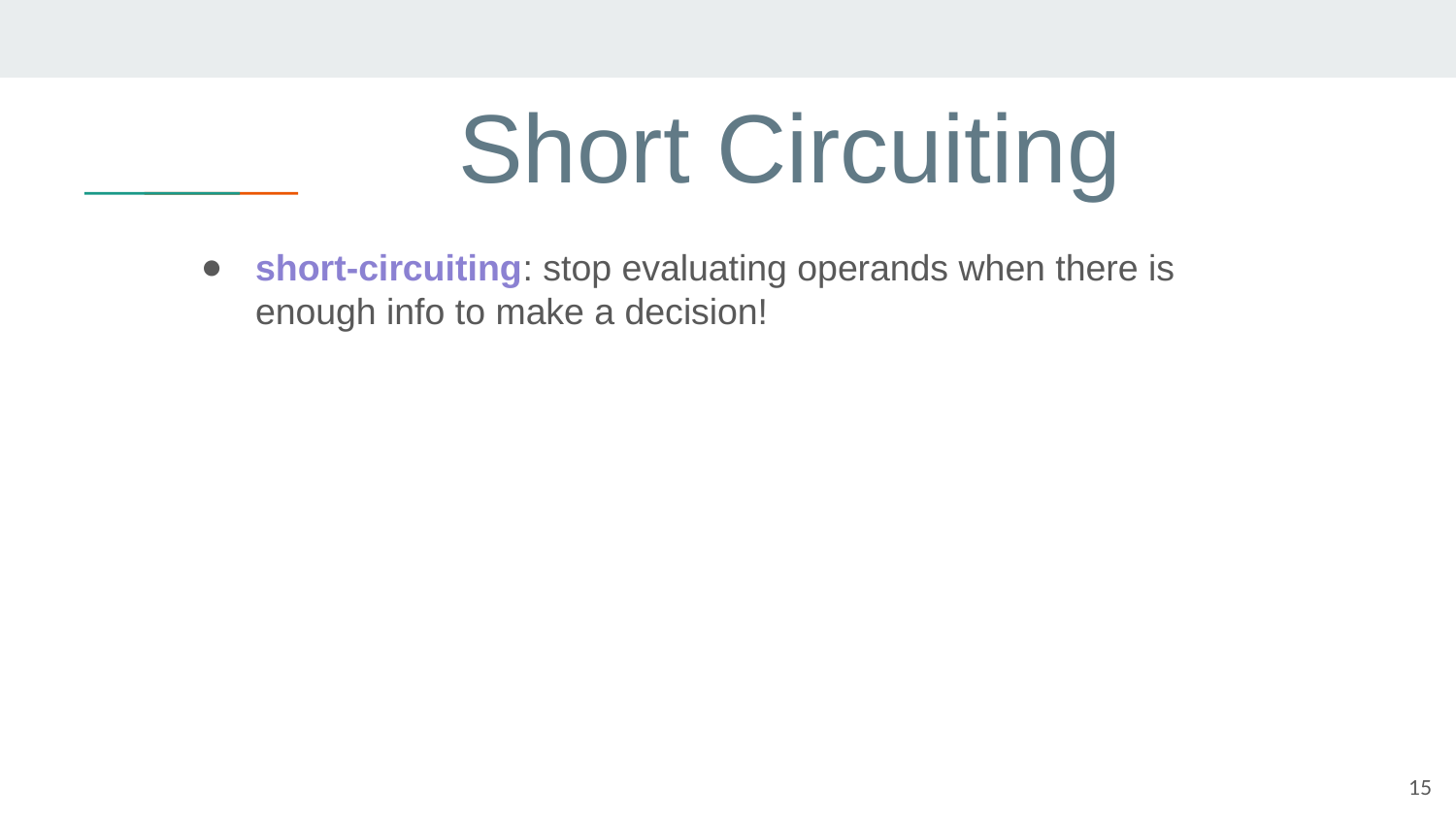

# Short Circuiting

short-circuiting: stop evaluating operands when there is enough info to make a decision!

15